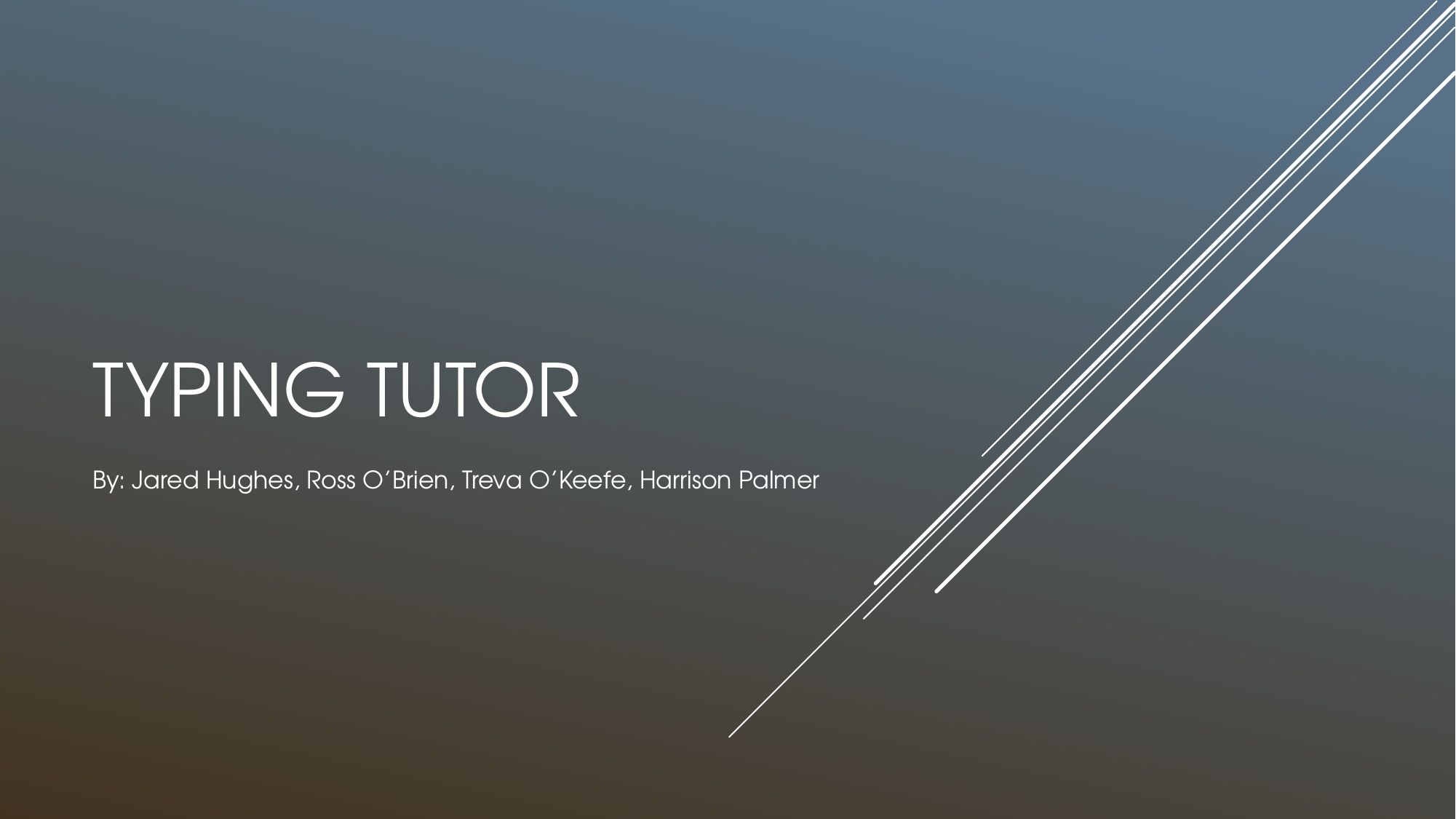

# Typing Tutor
By: Jared Hughes, Ross O’Brien, Treva O’Keefe, Harrison Palmer